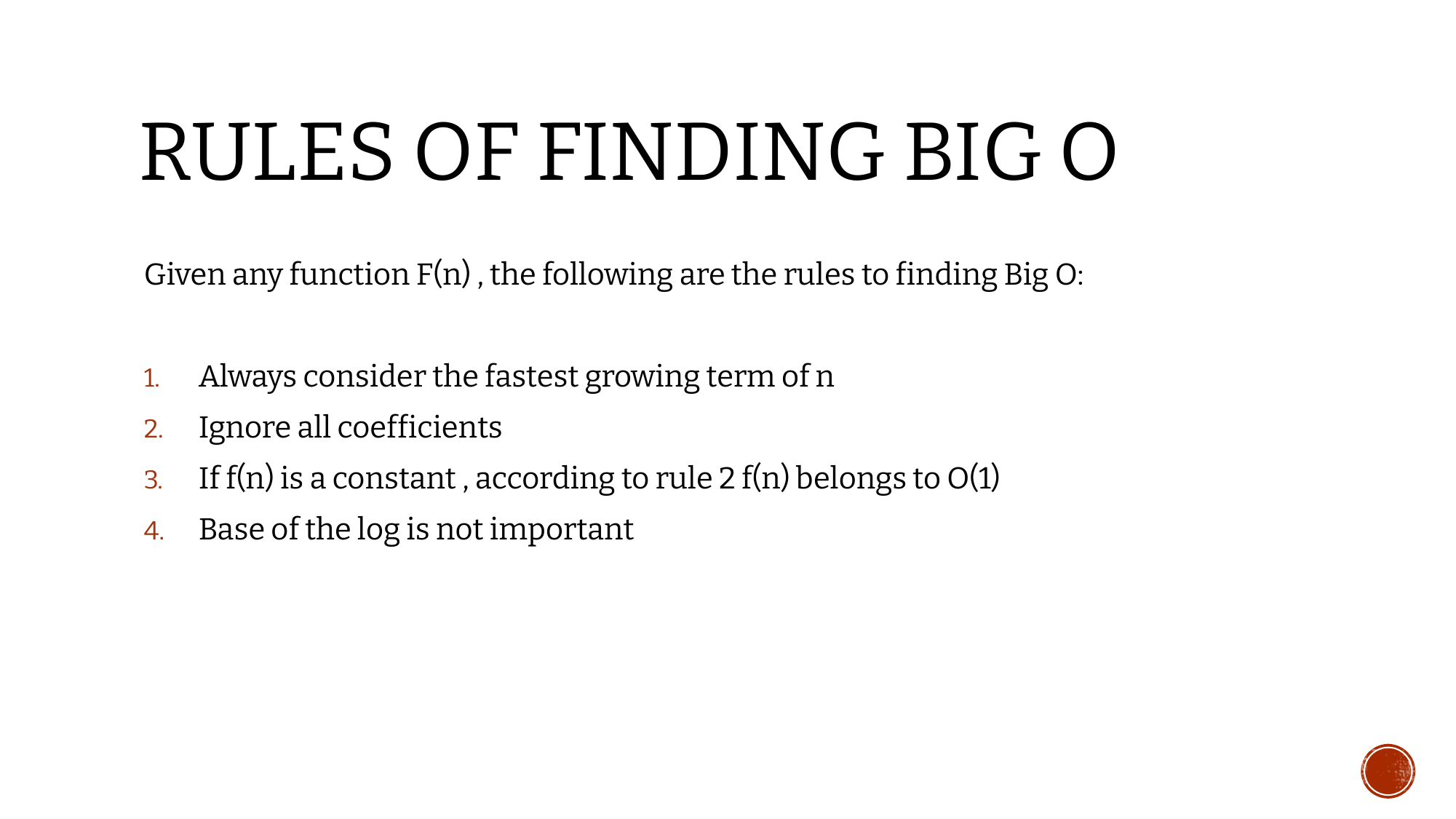

# Rules of finding Big O
Given any function F(n) , the following are the rules to finding Big O:

Always consider the fastest growing term of n
Ignore all coefficients
If f(n) is a constant , according to rule 2 f(n) belongs to O(1)
Base of the log is not important